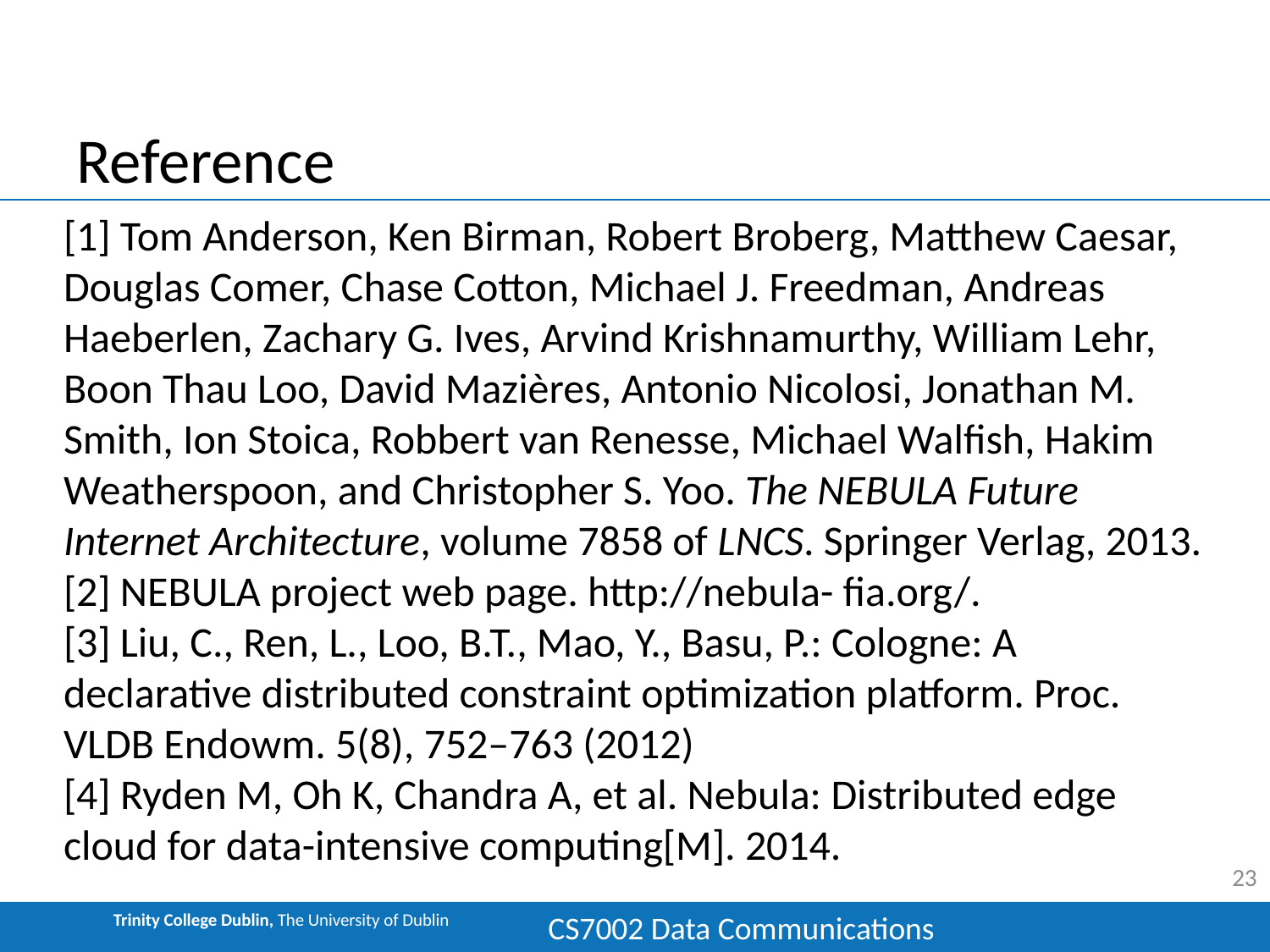

# Reference
[1] Tom Anderson, Ken Birman, Robert Broberg, Matthew Caesar, Douglas Comer, Chase Cotton, Michael J. Freedman, Andreas Haeberlen, Zachary G. Ives, Arvind Krishnamurthy, William Lehr, Boon Thau Loo, David Mazières, Antonio Nicolosi, Jonathan M. Smith, Ion Stoica, Robbert van Renesse, Michael Walfish, Hakim Weatherspoon, and Christopher S. Yoo. The NEBULA Future Internet Architecture, volume 7858 of LNCS. Springer Verlag, 2013.
[2] NEBULA project web page. http://nebula- fia.org/.
[3] Liu, C., Ren, L., Loo, B.T., Mao, Y., Basu, P.: Cologne: A declarative distributed constraint optimization platform. Proc. VLDB Endowm. 5(8), 752–763 (2012)
[4] Ryden M, Oh K, Chandra A, et al. Nebula: Distributed edge cloud for data-intensive computing[M]. 2014.
23